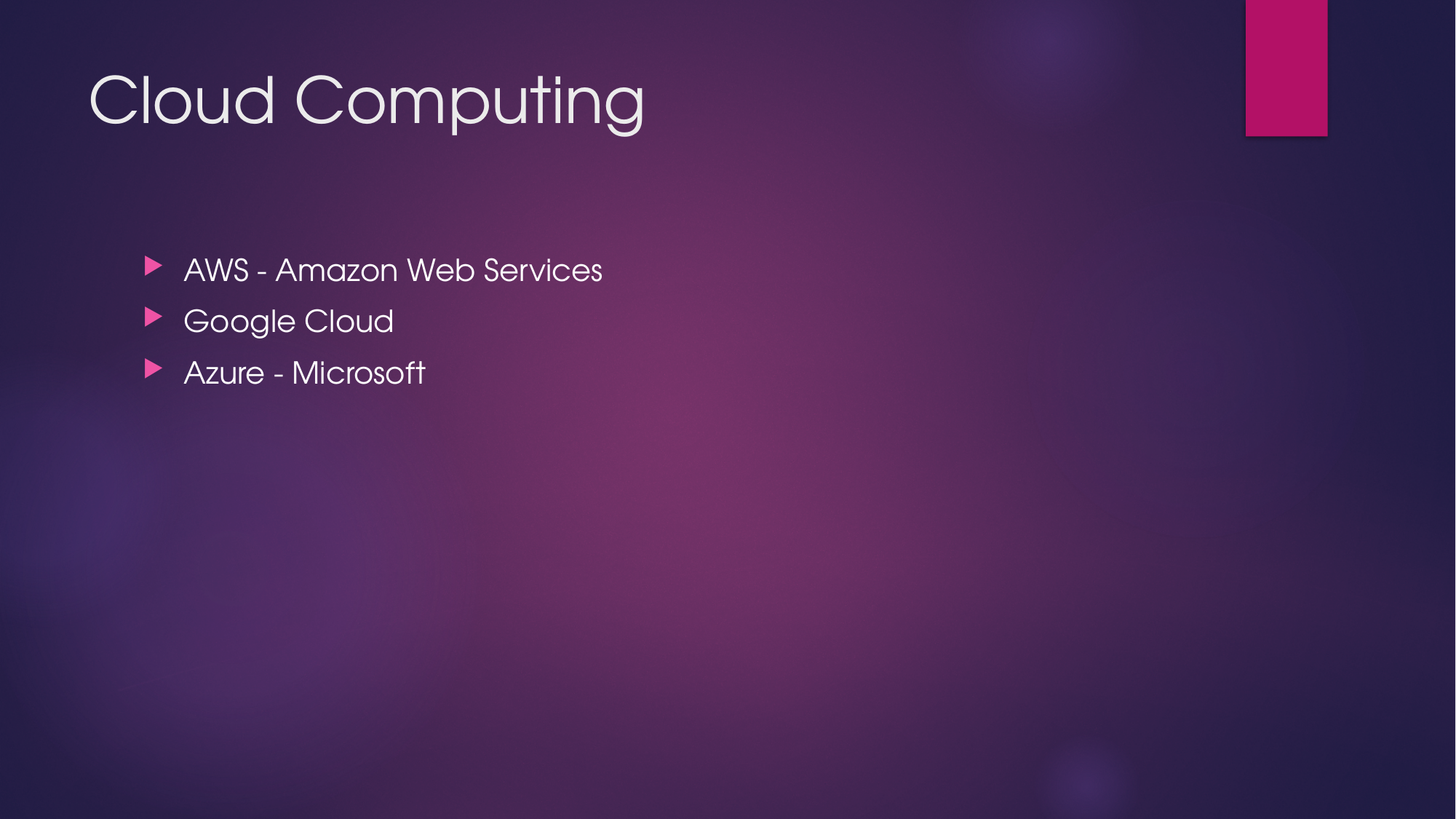

# Cloud Computing
AWS - Amazon Web Services
Google Cloud
Azure - Microsoft